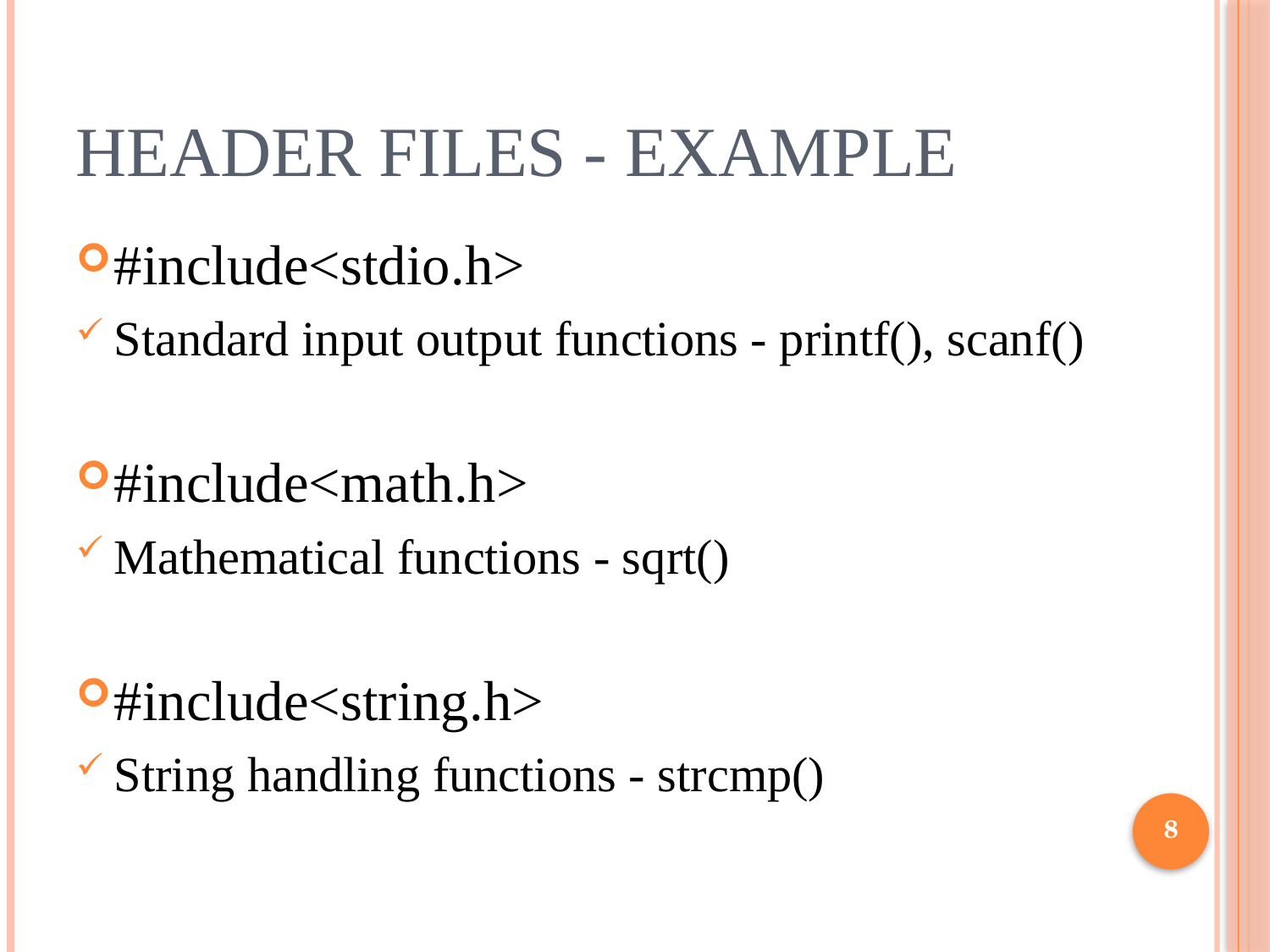

# Header Files - Example
#include<stdio.h>
Standard input output functions - printf(), scanf()

#include<math.h>
Mathematical functions - sqrt()

#include<string.h>
String handling functions - strcmp()

8